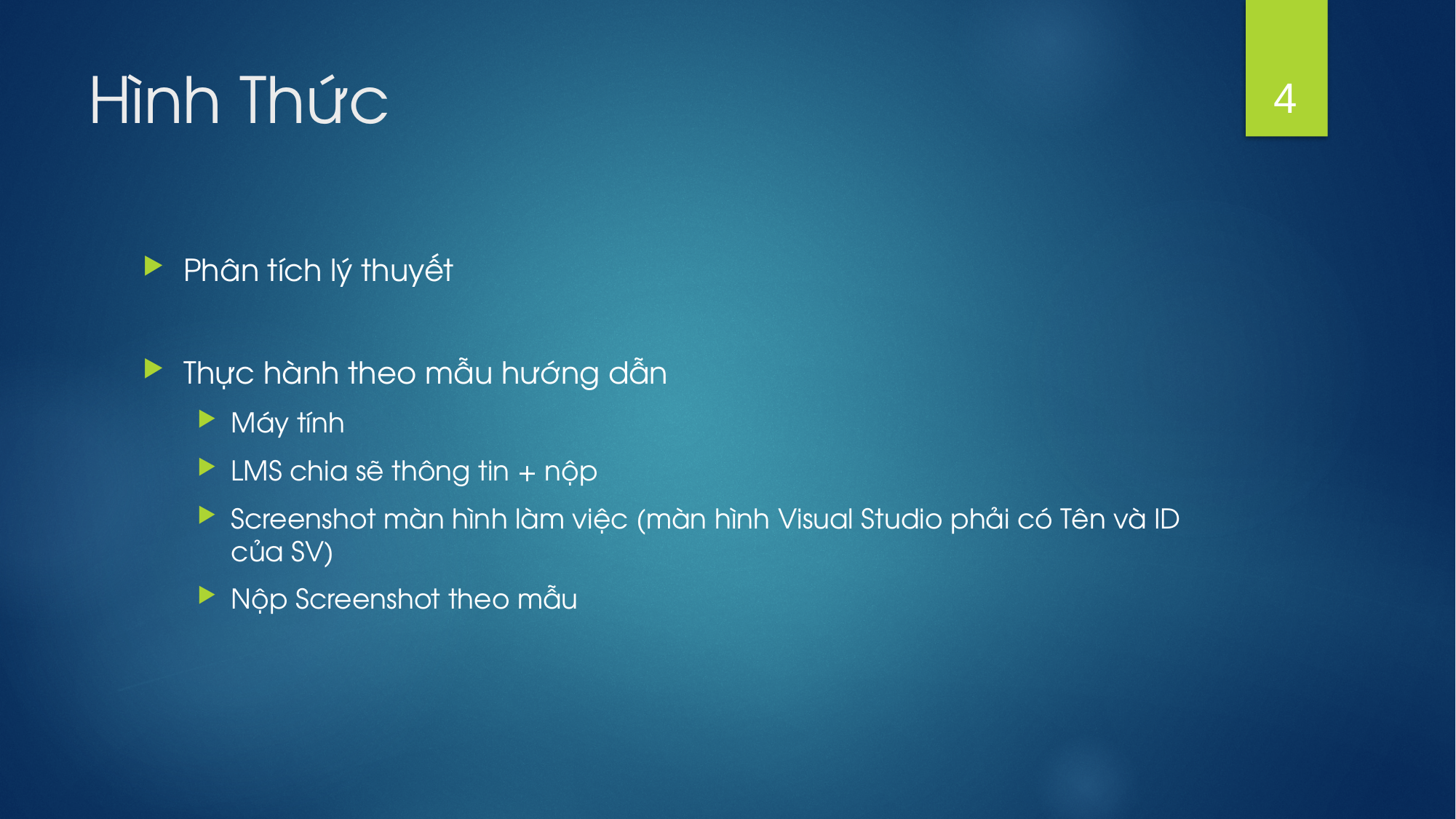

4
# Hình Thức
Phân tích lý thuyết

Thực hành theo mẫu hướng dẫn
Máy tính
LMS chia sẽ thông tin + nộp
Screenshot màn hình làm việc (màn hình Visual Studio phải có Tên và ID của SV)
Nộp Screenshot theo mẫu